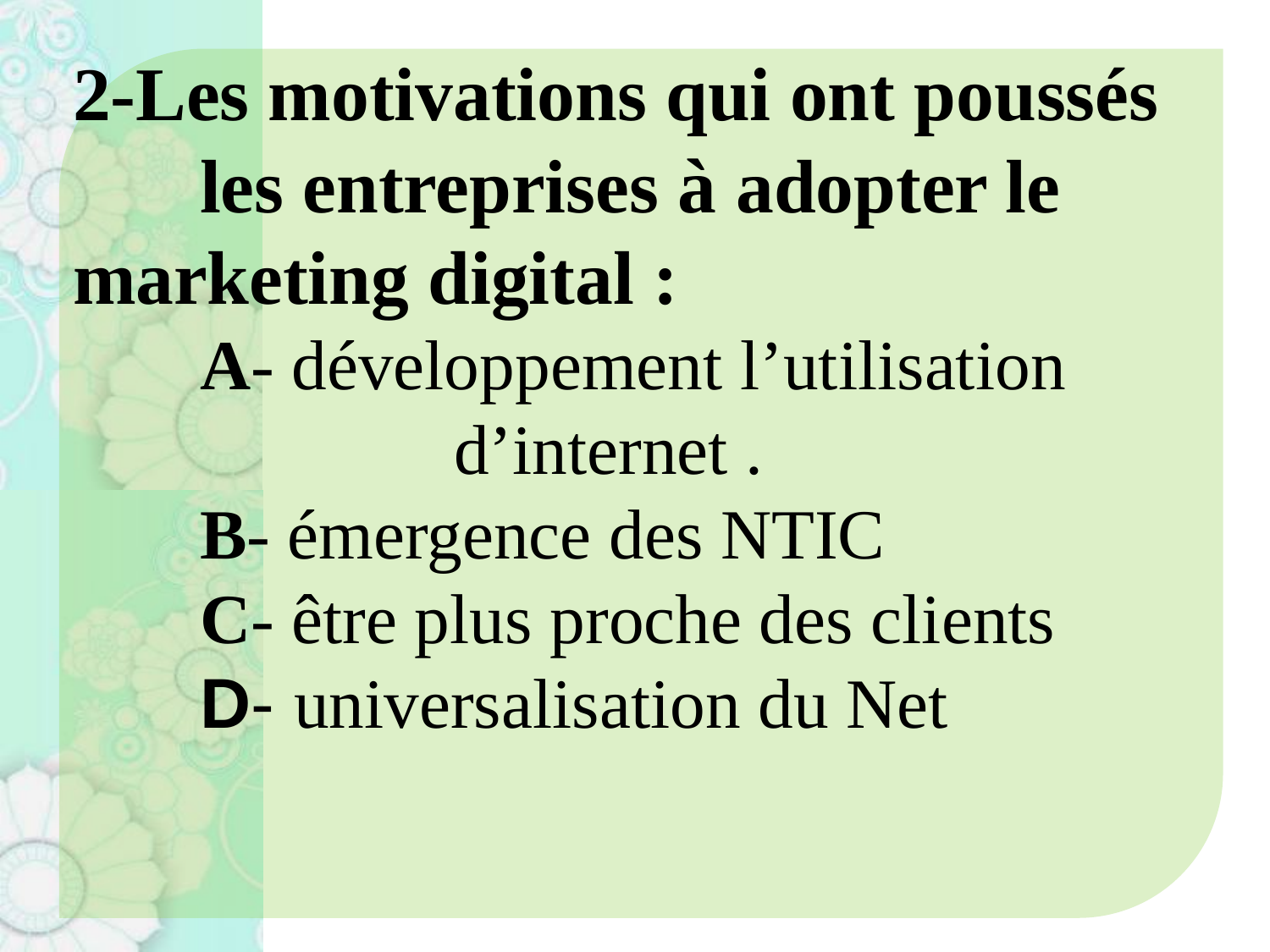

# 2-Les motivations qui ont poussés 	les entreprises à adopter le 	marketing digital : A- développement l’utilisation 				d’internet . B- émergence des NTIC C- être plus proche des clients D- universalisation du Net